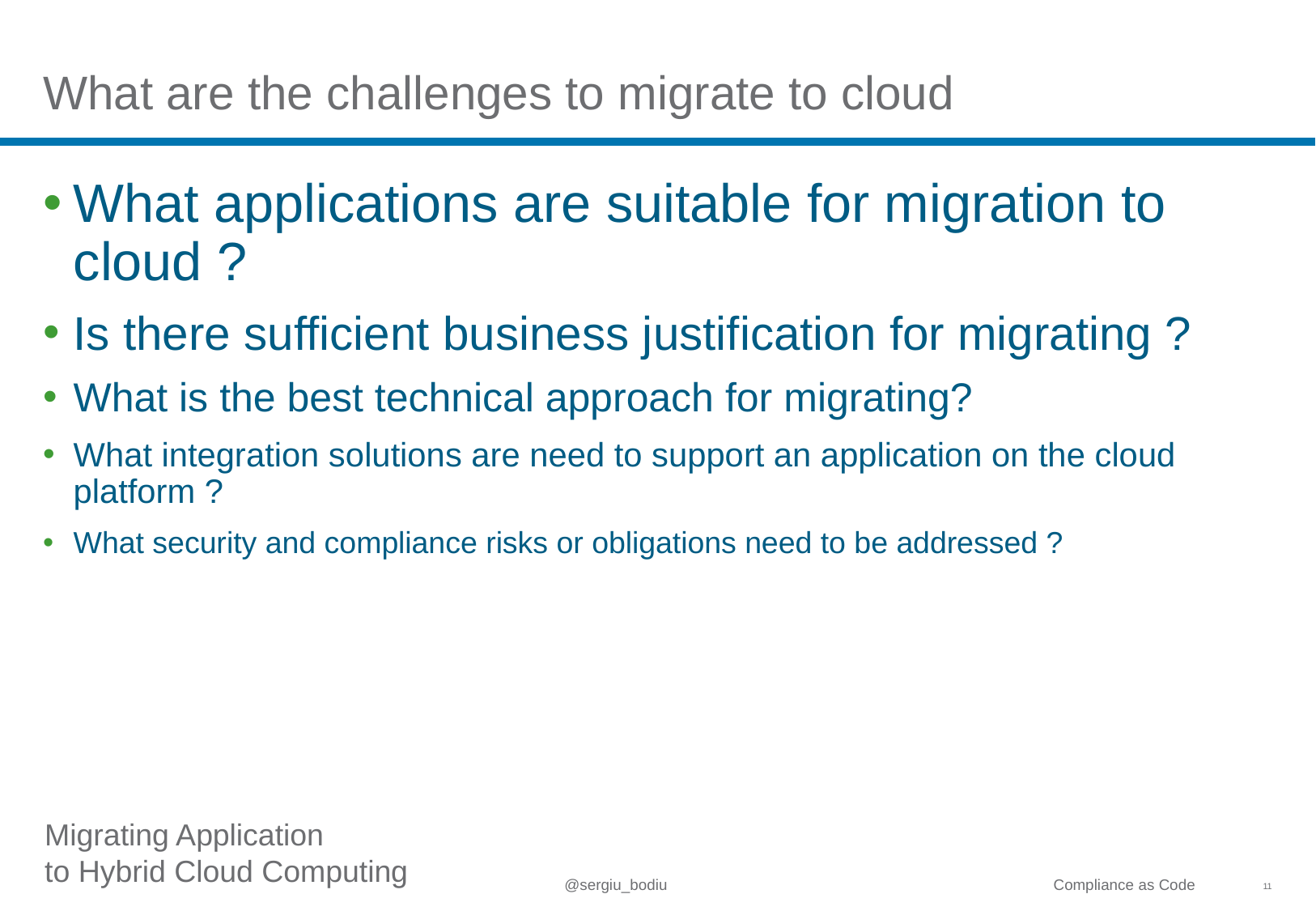

# What are the challenges to migrate to cloud
What applications are suitable for migration to cloud ?
Is there sufficient business justification for migrating ?
What is the best technical approach for migrating?
What integration solutions are need to support an application on the cloud platform ?
What security and compliance risks or obligations need to be addressed ?
Migrating Application
to Hybrid Cloud Computing